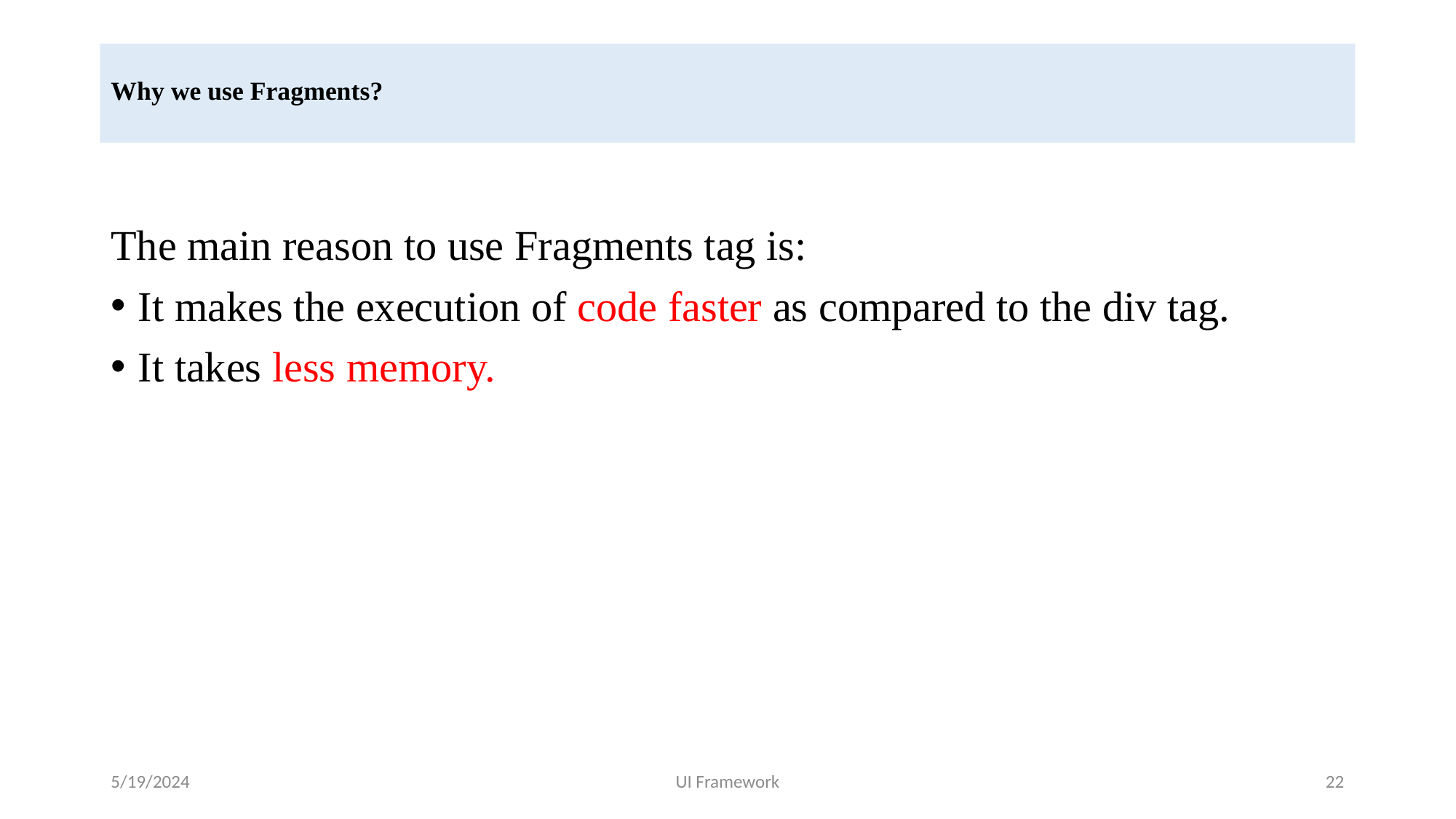

# Why we use Fragments?
The main reason to use Fragments tag is:
It makes the execution of code faster as compared to the div tag.
It takes less memory.

5/19/2024
UI Framework
22